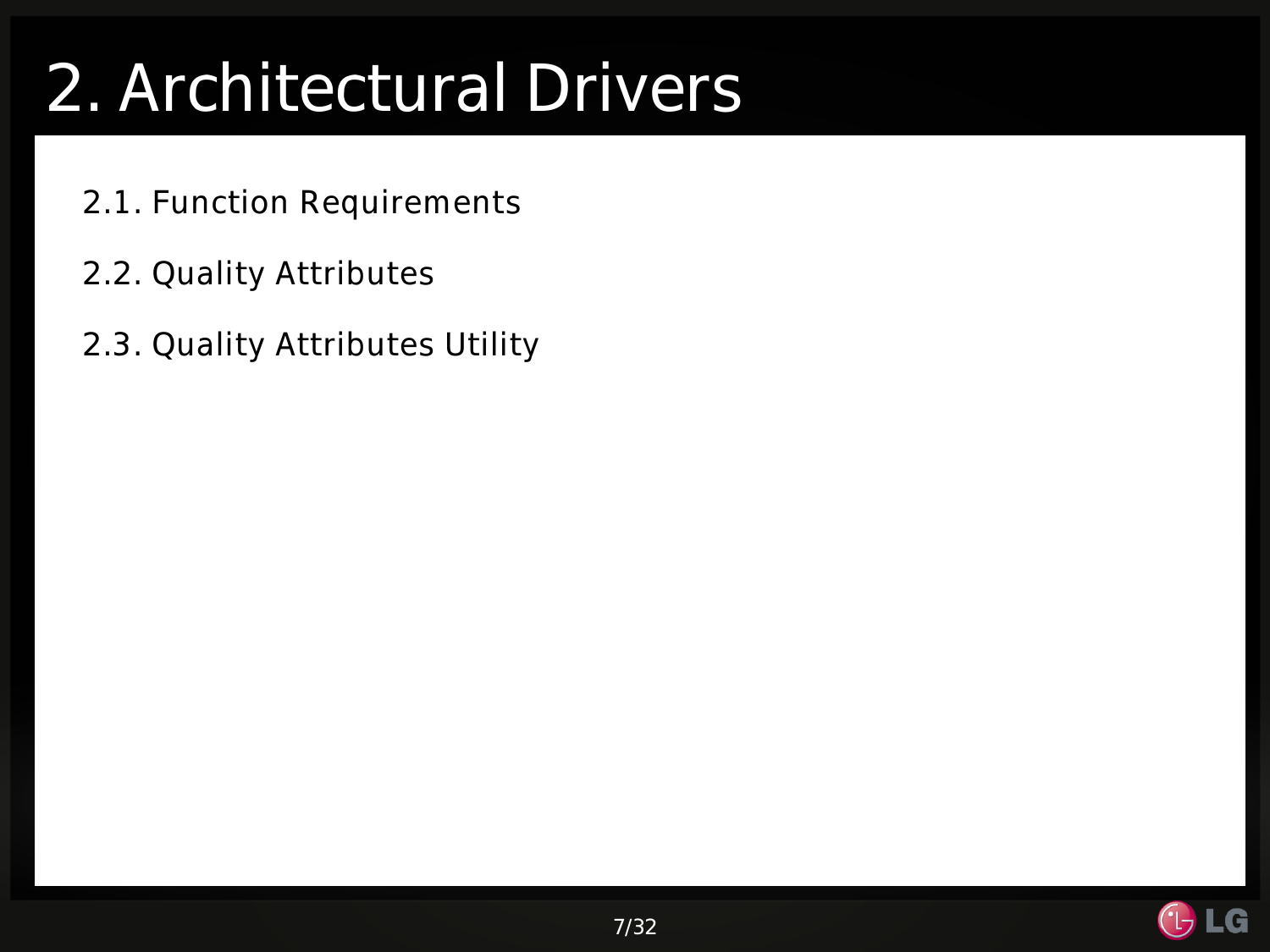

# 2. Architectural Drivers

2.1. Function Requirements
2.2. Quality Attributes
2.3. Quality Attributes Utility

7/32